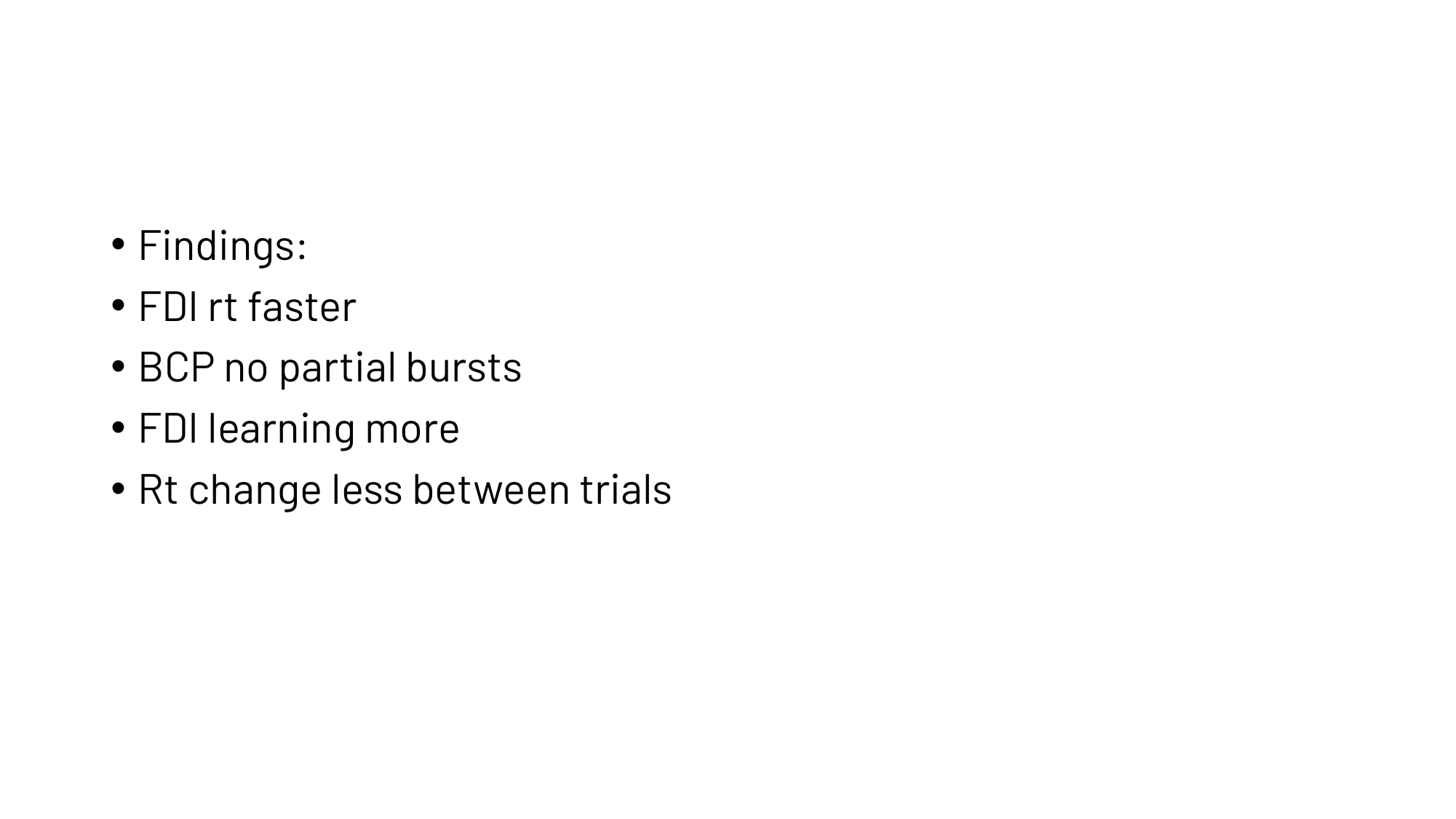

#
Findings:
FDI rt faster
BCP no partial bursts
FDI learning more
Rt change less between trials